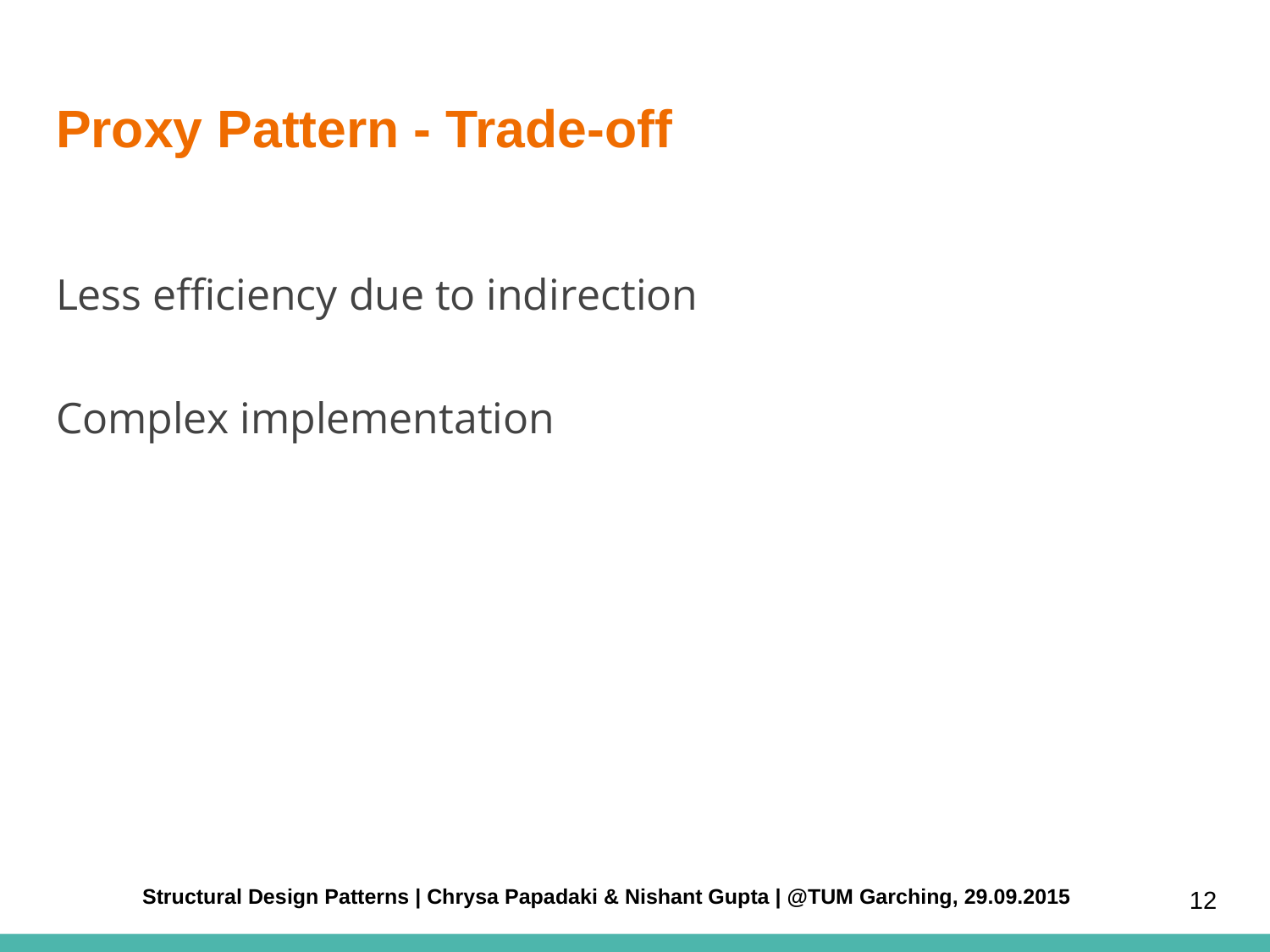

# Proxy Pattern - Trade-off
Less efficiency due to indirection
Complex implementation
12
   Structural Design Patterns | Chrysa Papadaki & Nishant Gupta | @TUM Garching, 29.09.2015